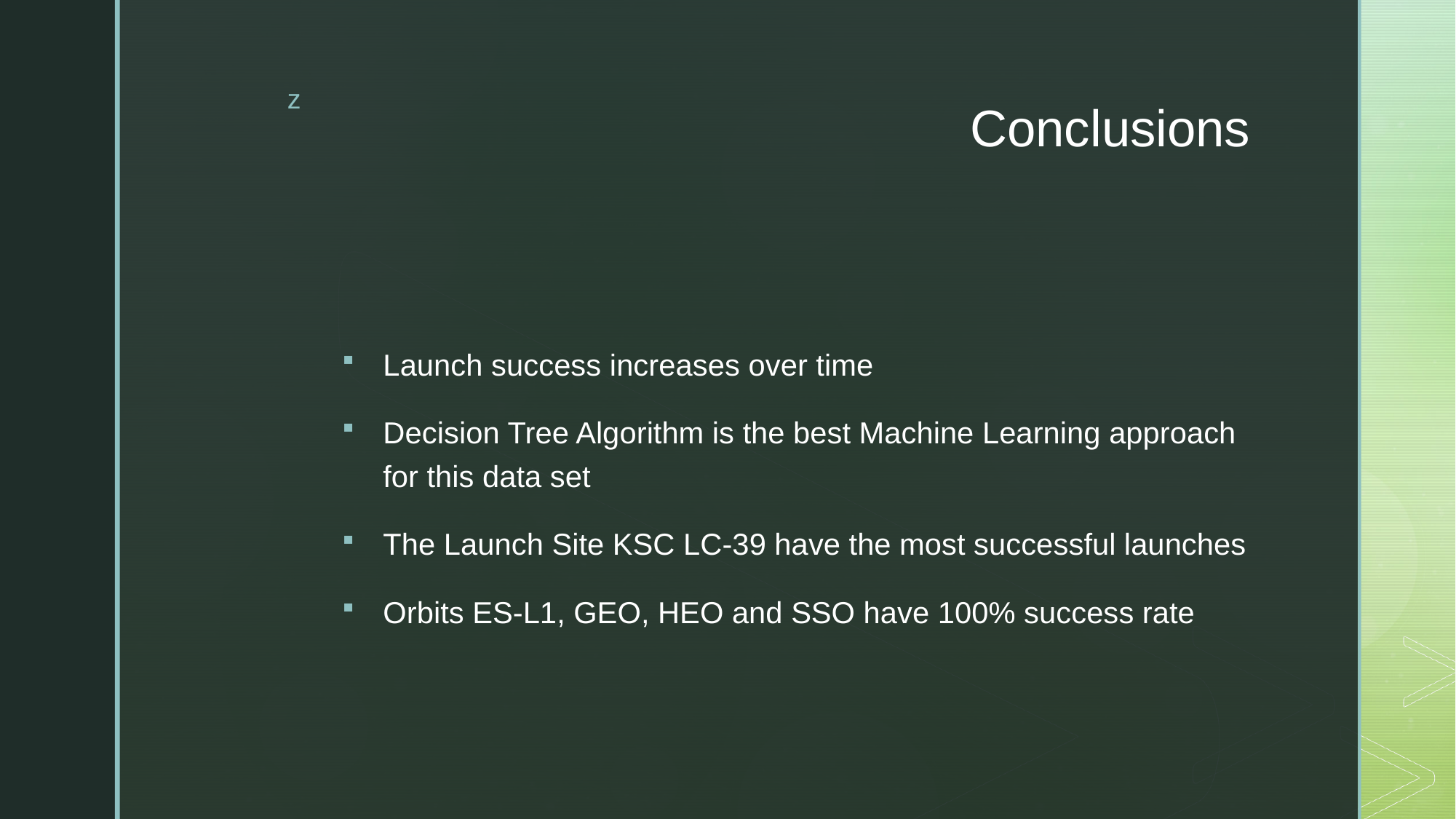

# Conclusions
Launch success increases over time
Decision Tree Algorithm is the best Machine Learning approach for this data set
The Launch Site KSC LC-39 have the most successful launches
Orbits ES-L1, GEO, HEO and SSO have 100% success rate